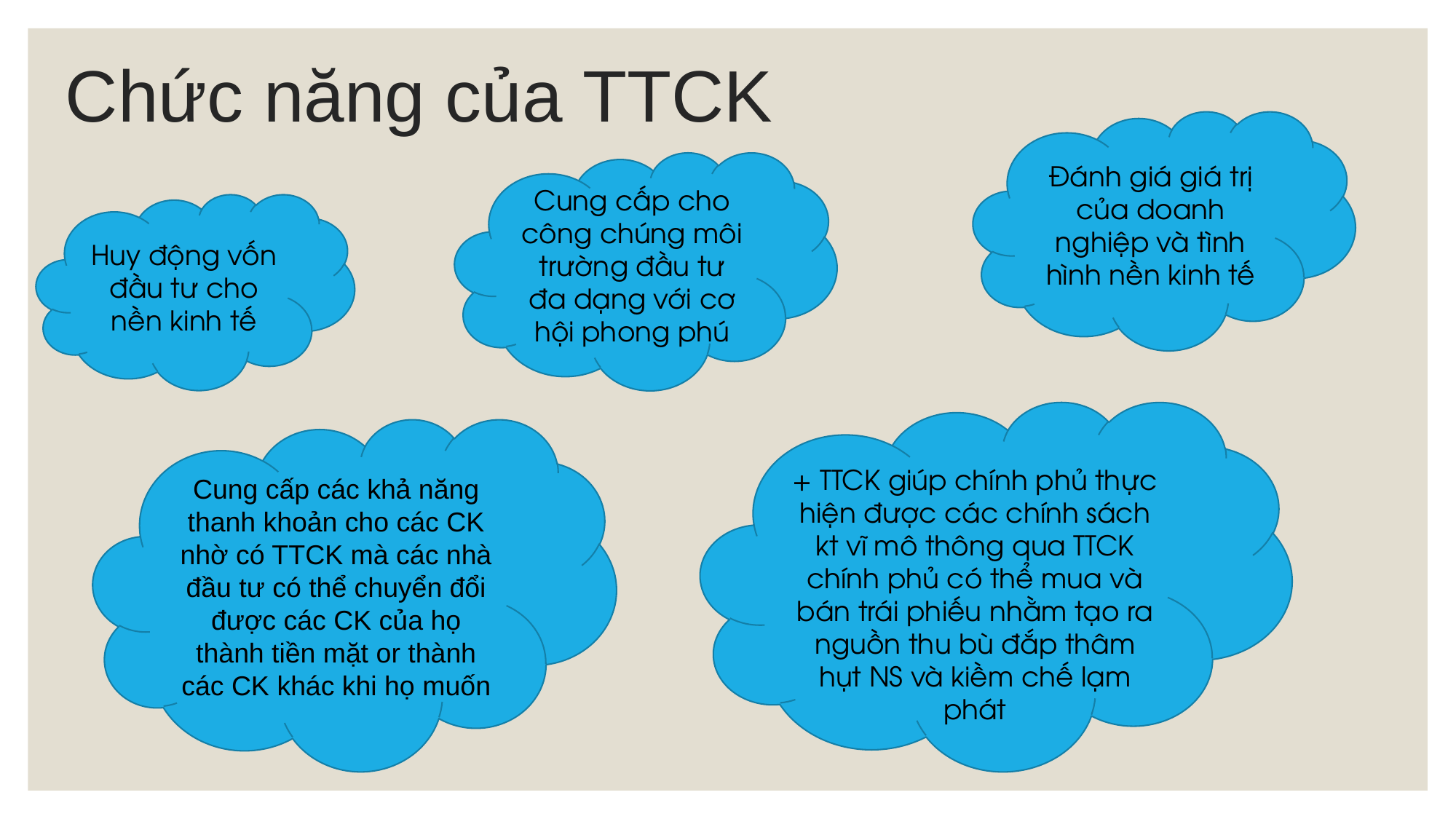

# Chức năng của TTCK
Đánh giá giá trị của doanh nghiệp và tình hình nền kinh tế
Cung cấp cho công chúng môi trường đầu tư đa dạng với cơ hội phong phú
Huy động vốn đầu tư cho nền kinh tế
+ TTCK giúp chính phủ thực hiện được các chính sách kt vĩ mô thông qua TTCK chính phủ có thể mua và bán trái phiếu nhằm tạo ra nguồn thu bù đắp thâm hụt NS và kiềm chế lạm phát
Cung cấp các khả năng thanh khoản cho các CK nhờ có TTCK mà các nhà đầu tư có thể chuyển đổi được các CK của họ thành tiền mặt or thành các CK khác khi họ muốn